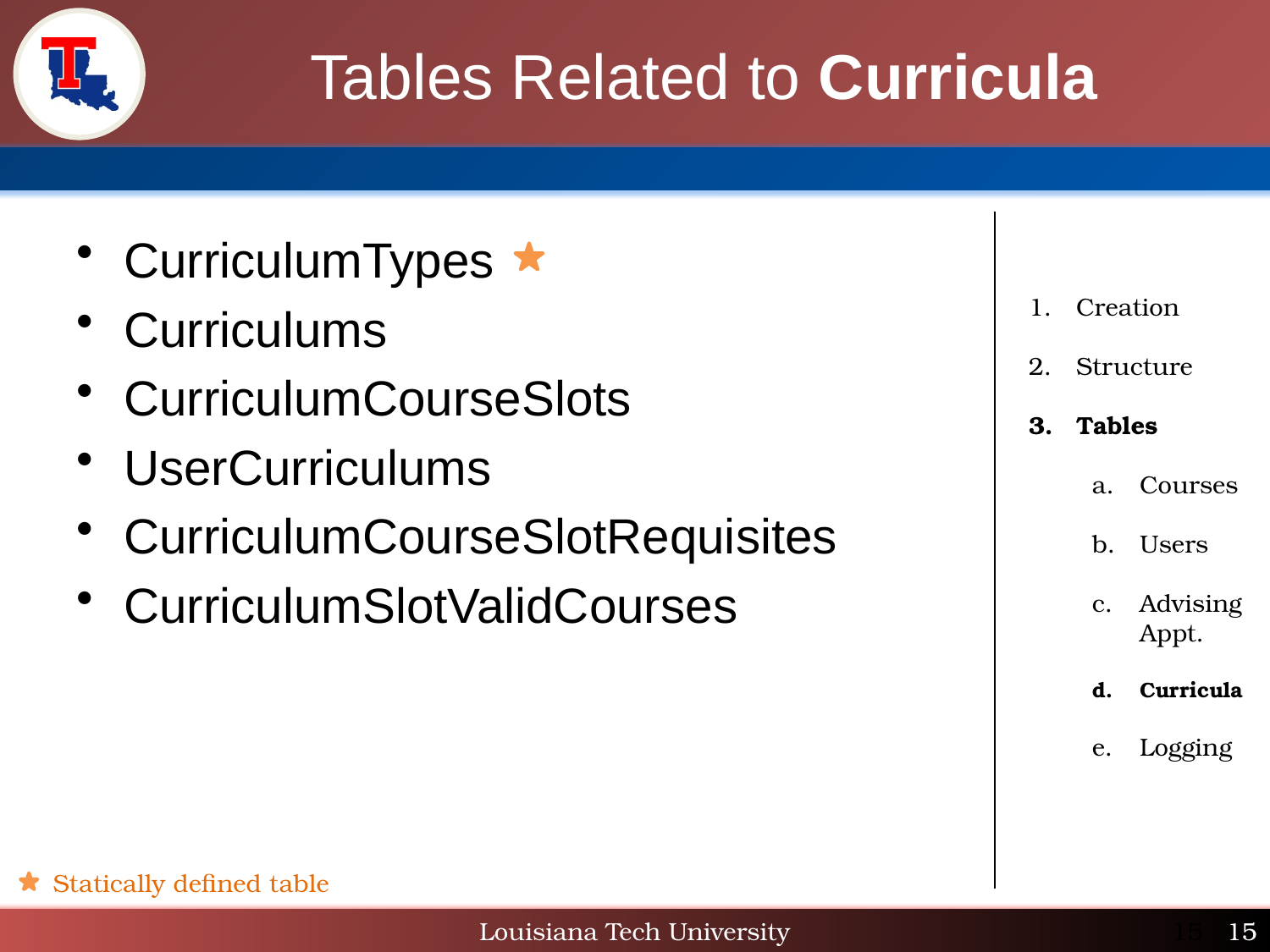

# Tables Related to Curricula
Creation

Structure

Tables

Courses

Users

Advising Appt.

Curricula

Logging

CurriculumTypes
Curriculums
CurriculumCourseSlots
UserCurriculums
CurriculumCourseSlotRequisites
CurriculumSlotValidCourses

Statically defined table

15